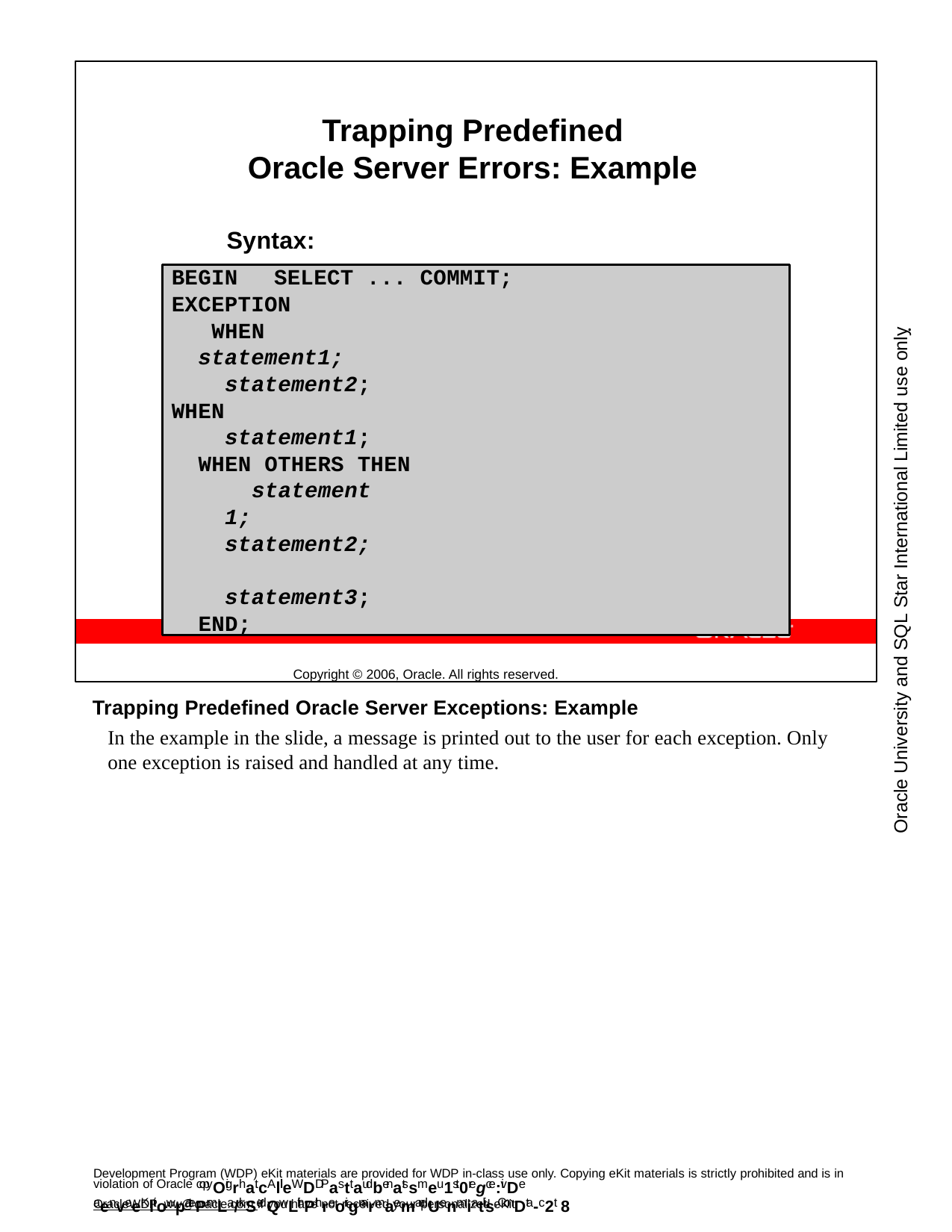

Trapping Predefined  Oracle Server Errors: Example

Syntax:

Copyright © 2006, Oracle. All rights reserved.
BEGIN	SELECT ... COMMIT;
EXCEPTION  WHEN
statement1;  statement2;
WHEN
statement1;  WHEN OTHERS THEN
statement1;  statement2;  statement3;
END;
NO_DATA_FOUND THEN
Oracle University and SQL Star International Limited use onlyฺ
TOO_MANY_ROWS THEN

Trapping Predefined Oracle Server Exceptions: Example
In the example in the slide, a message is printed out to the user for each exception. Only  one exception is raised and handled at any time.
Development Program (WDP) eKit materials are provided for WDP in-class use only. Copying eKit materials is strictly prohibited and is in
violation of Oracle copyOrigrhat.cAllleWDDPasttaudbenatssmeu1st0regce:ivDe aenveeKlitowpatePrmLa/rkSedQwLithPthreoir gnarmaemandUenmiatils. ConDta-c2t 8
OracleWDP_ww@oracle.com if you have not received your personalized eKit.